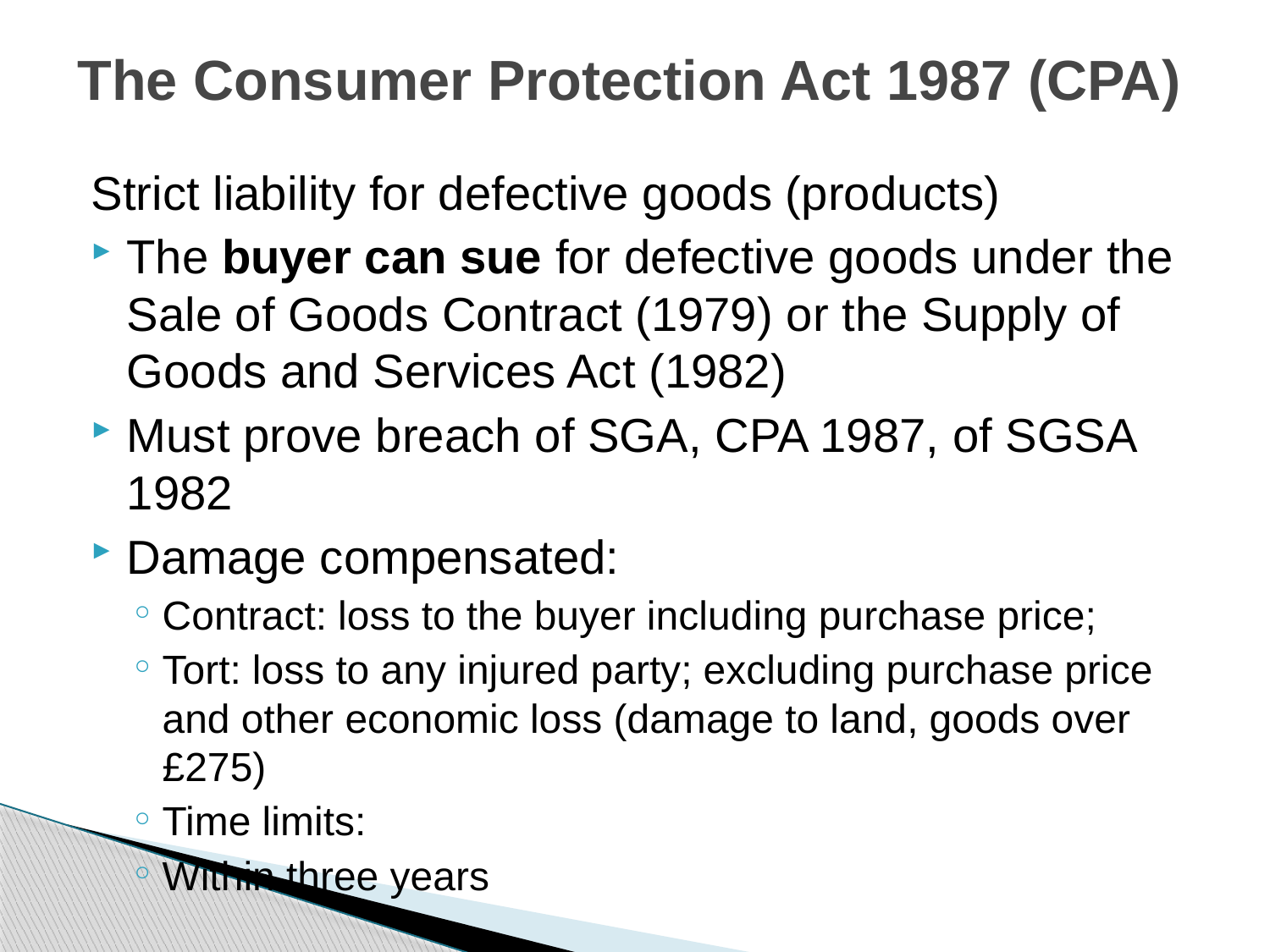

# The Consumer Protection Act 1987 (CPA)
Strict liability for defective goods (products)
The buyer can sue for defective goods under the Sale of Goods Contract (1979) or the Supply of Goods and Services Act (1982)
Must prove breach of SGA, CPA 1987, of SGSA 1982
Damage compensated:
Contract: loss to the buyer including purchase price;
Tort: loss to any injured party; excluding purchase price and other economic loss (damage to land, goods over £275)
Time limits:
Within three years